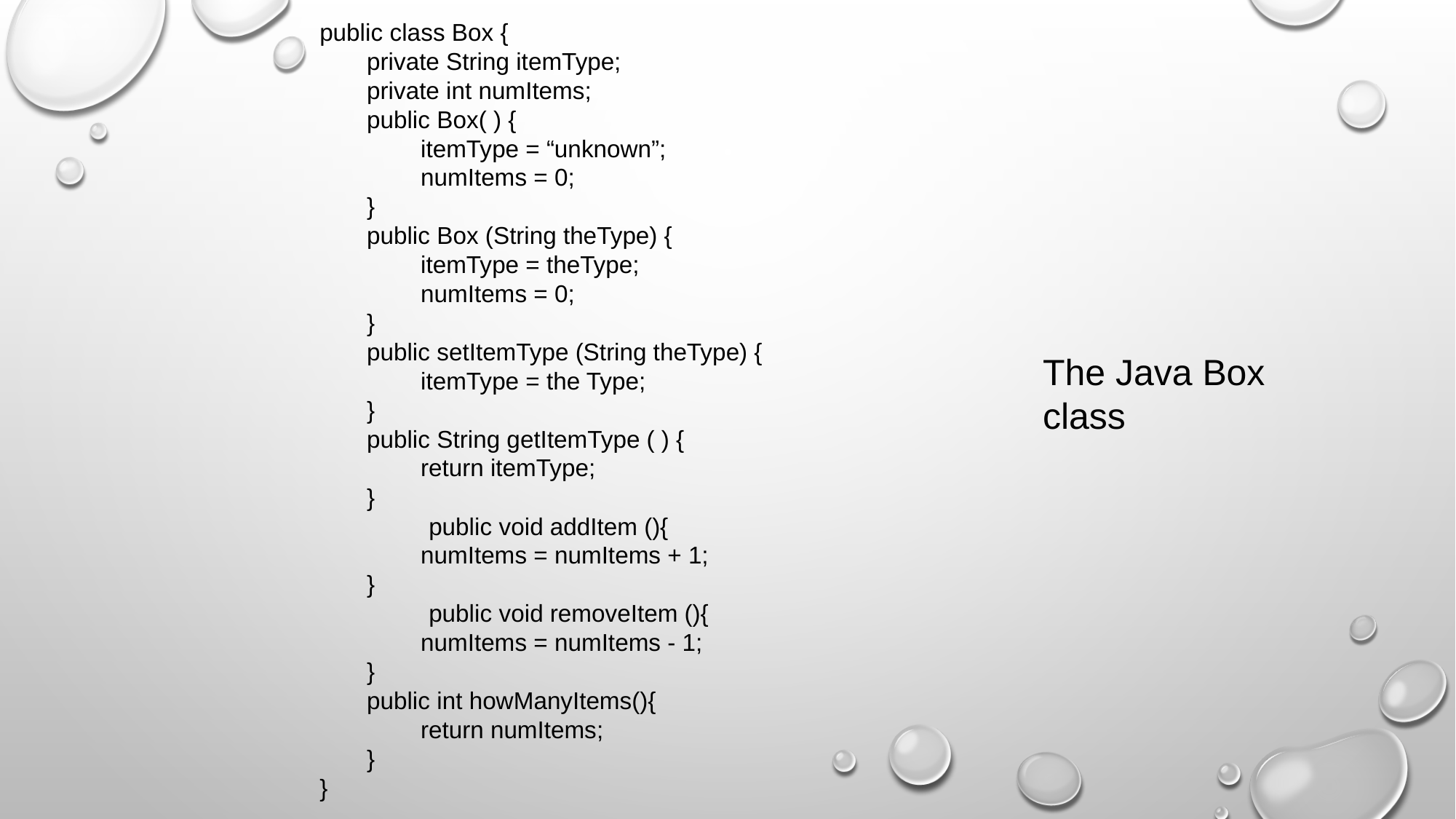

public class Box {
       private String itemType;
       private int numItems;
       public Box( ) {
               itemType = “unknown”;
               numItems = 0;
       }
       public Box (String theType) {
               itemType = theType;
               numItems = 0;
       }
       public setItemType (String theType) {
               itemType = the Type;
       }
       public String getItemType ( ) {
               return itemType;
       }
	public void addItem (){
               numItems = numItems + 1;
       }
	public void removeItem (){
               numItems = numItems - 1;
       }
       public int howManyItems(){
               return numItems;
       }
}
The Java Box class